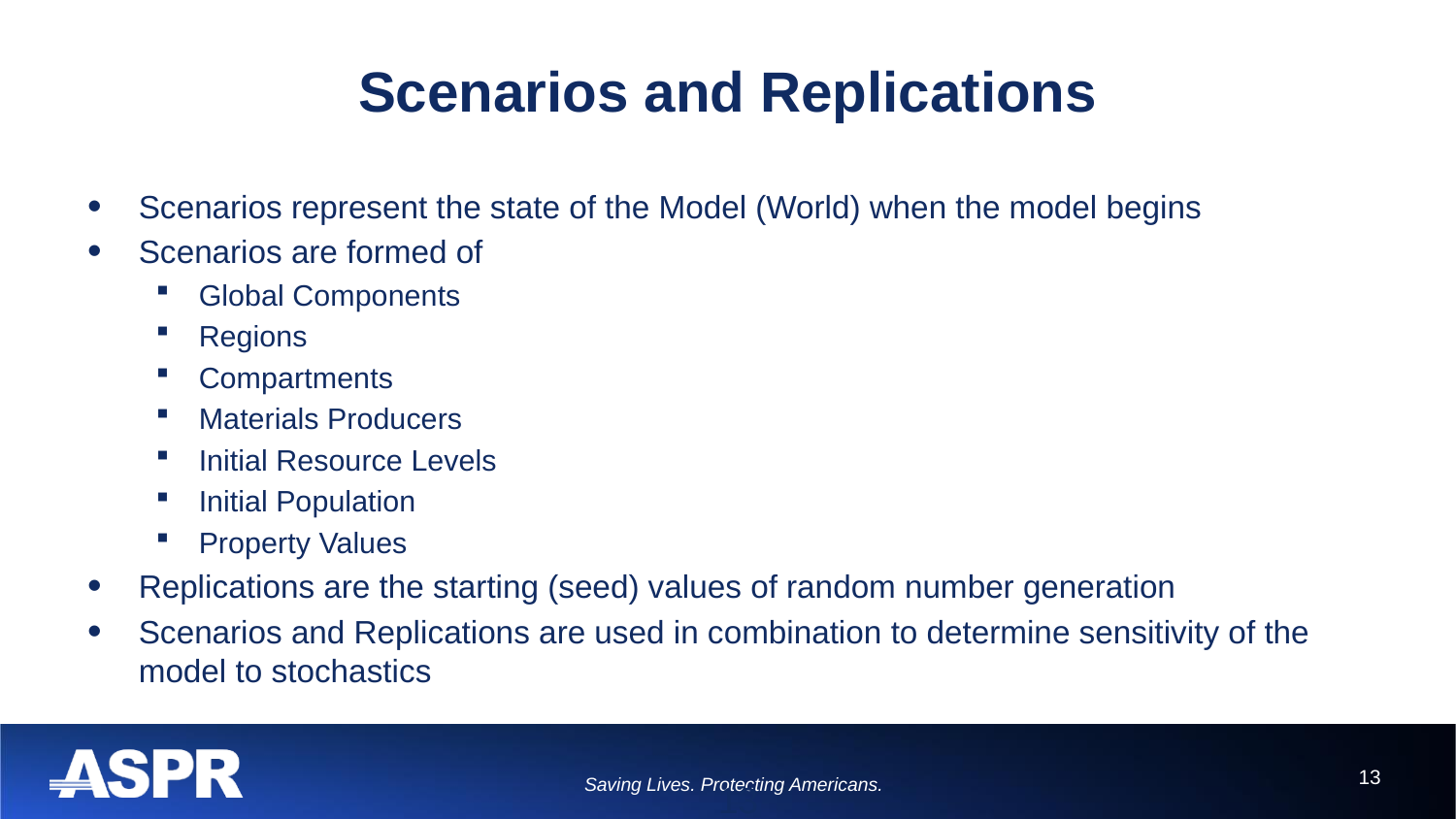

# Scenarios and Replications
Scenarios represent the state of the Model (World) when the model begins
Scenarios are formed of
Global Components
Regions
Compartments
Materials Producers
Initial Resource Levels
Initial Population
Property Values
Replications are the starting (seed) values of random number generation
Scenarios and Replications are used in combination to determine sensitivity of the model to stochastics

13